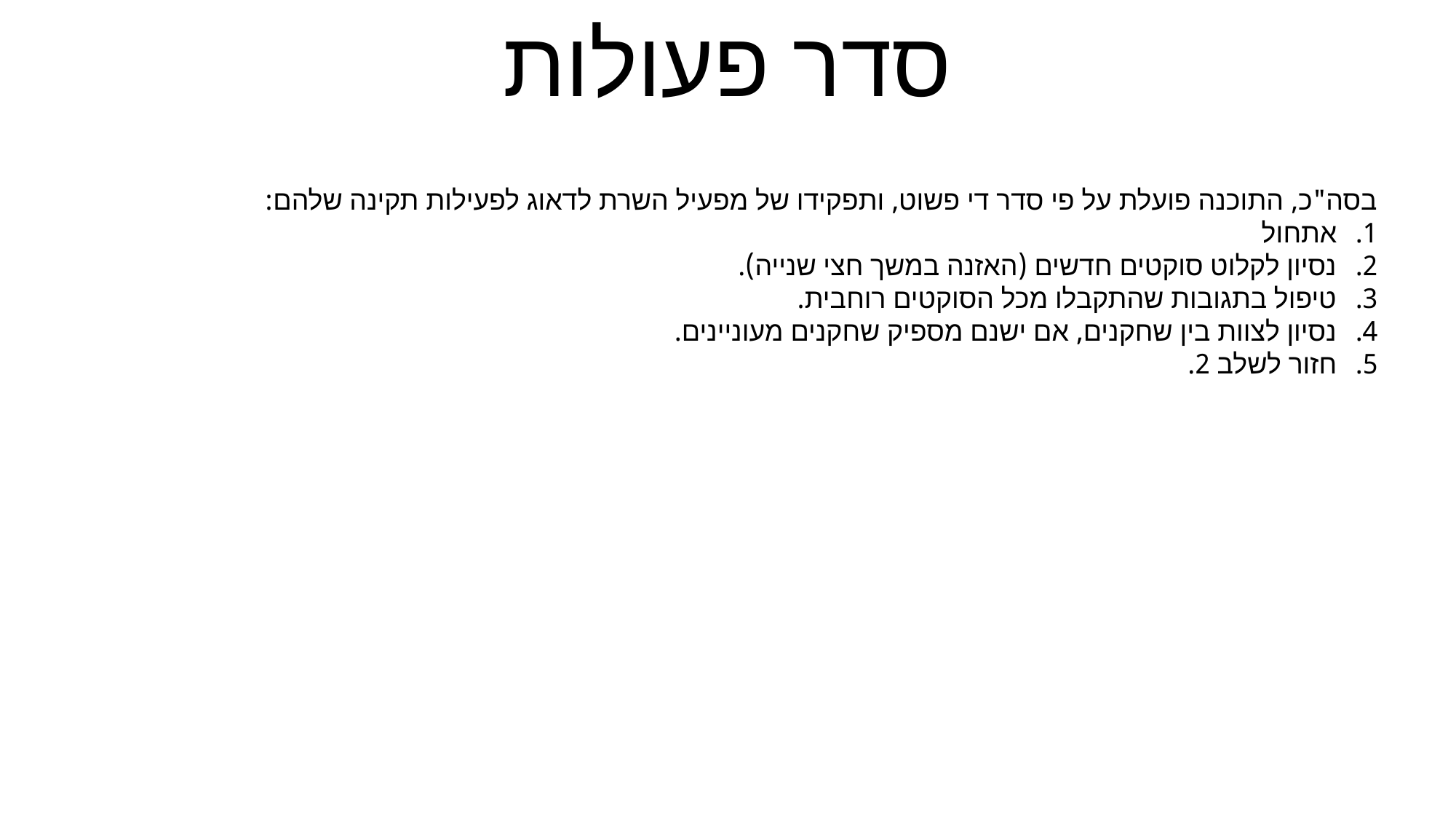

סדר פעולות
בסה"כ, התוכנה פועלת על פי סדר די פשוט, ותפקידו של מפעיל השרת לדאוג לפעילות תקינה שלהם:
אתחול
נסיון לקלוט סוקטים חדשים (האזנה במשך חצי שנייה).
טיפול בתגובות שהתקבלו מכל הסוקטים רוחבית.
נסיון לצוות בין שחקנים, אם ישנם מספיק שחקנים מעוניינים.
חזור לשלב 2.